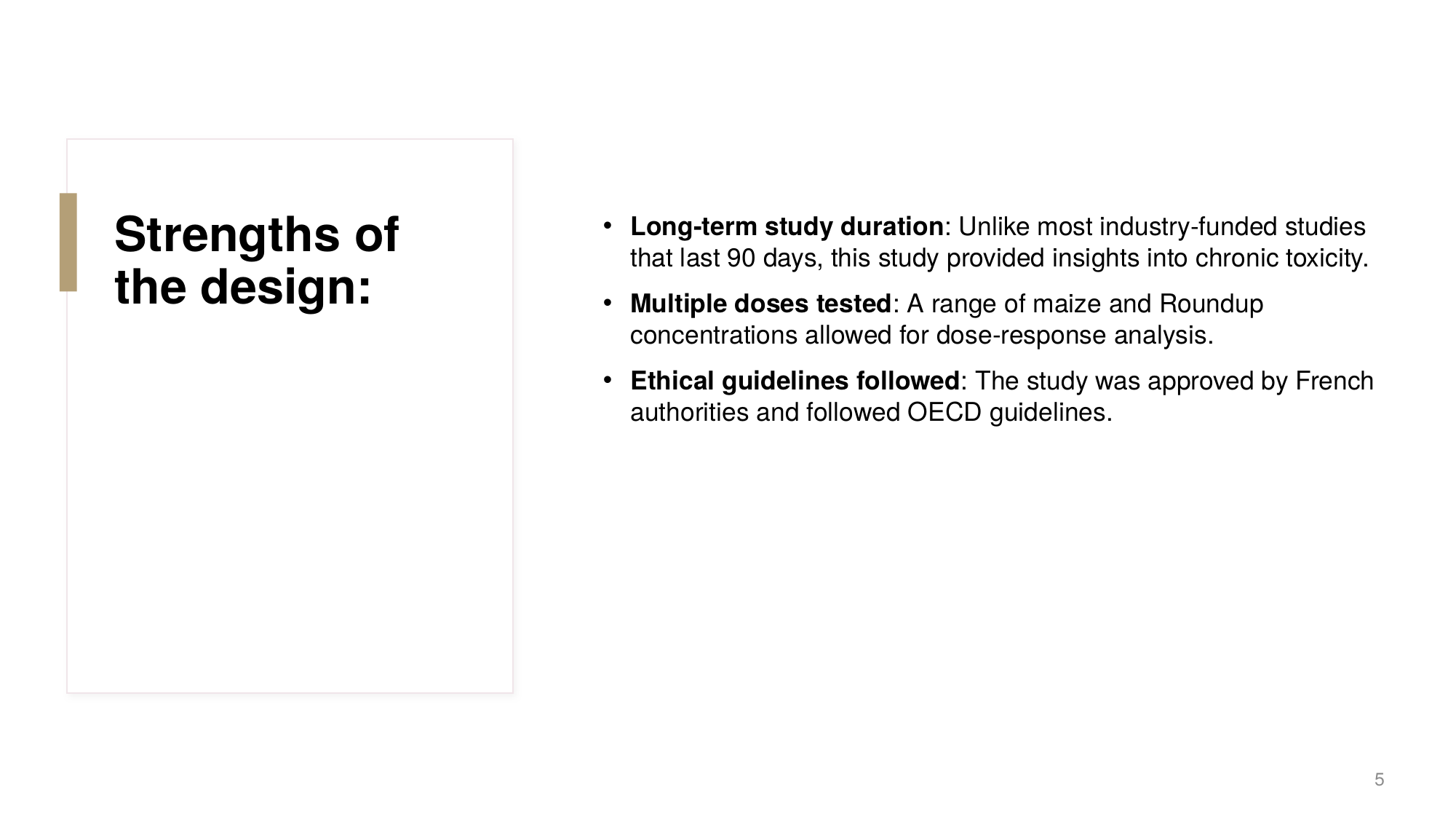

# Strengths of the design:
Long-term study duration: Unlike most industry-funded studies that last 90 days, this study provided insights into chronic toxicity.
Multiple doses tested: A range of maize and Roundup concentrations allowed for dose-response analysis.
Ethical guidelines followed: The study was approved by French authorities and followed OECD guidelines.
5